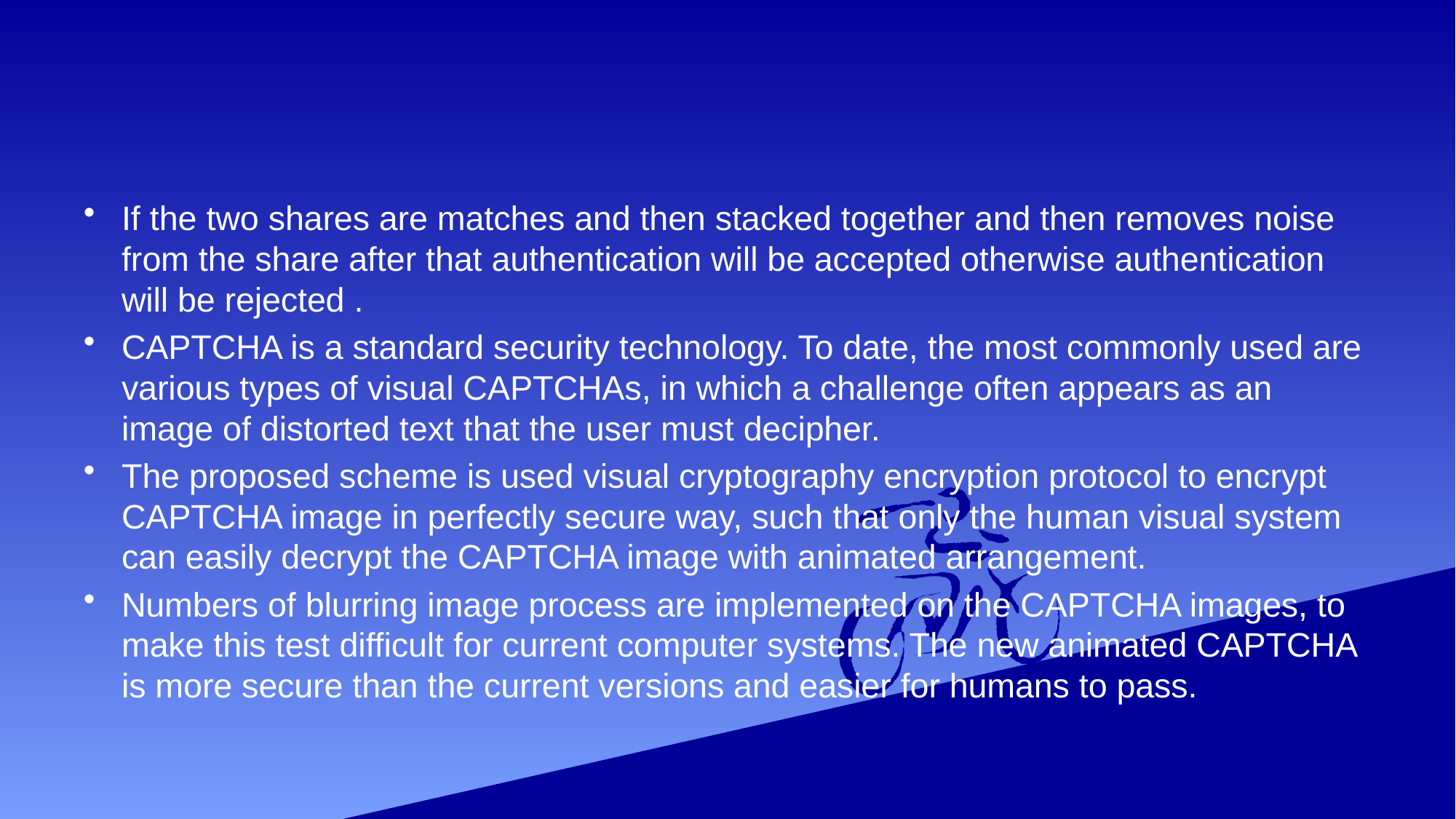

#
If the two shares are matches and then stacked together and then removes noise from the share after that authentication will be accepted otherwise authentication will be rejected .
CAPTCHA is a standard security technology. To date, the most commonly used are various types of visual CAPTCHAs, in which a challenge often appears as an image of distorted text that the user must decipher.
The proposed scheme is used visual cryptography encryption protocol to encrypt CAPTCHA image in perfectly secure way, such that only the human visual system can easily decrypt the CAPTCHA image with animated arrangement.
Numbers of blurring image process are implemented on the CAPTCHA images, to make this test difficult for current computer systems. The new animated CAPTCHA is more secure than the current versions and easier for humans to pass.